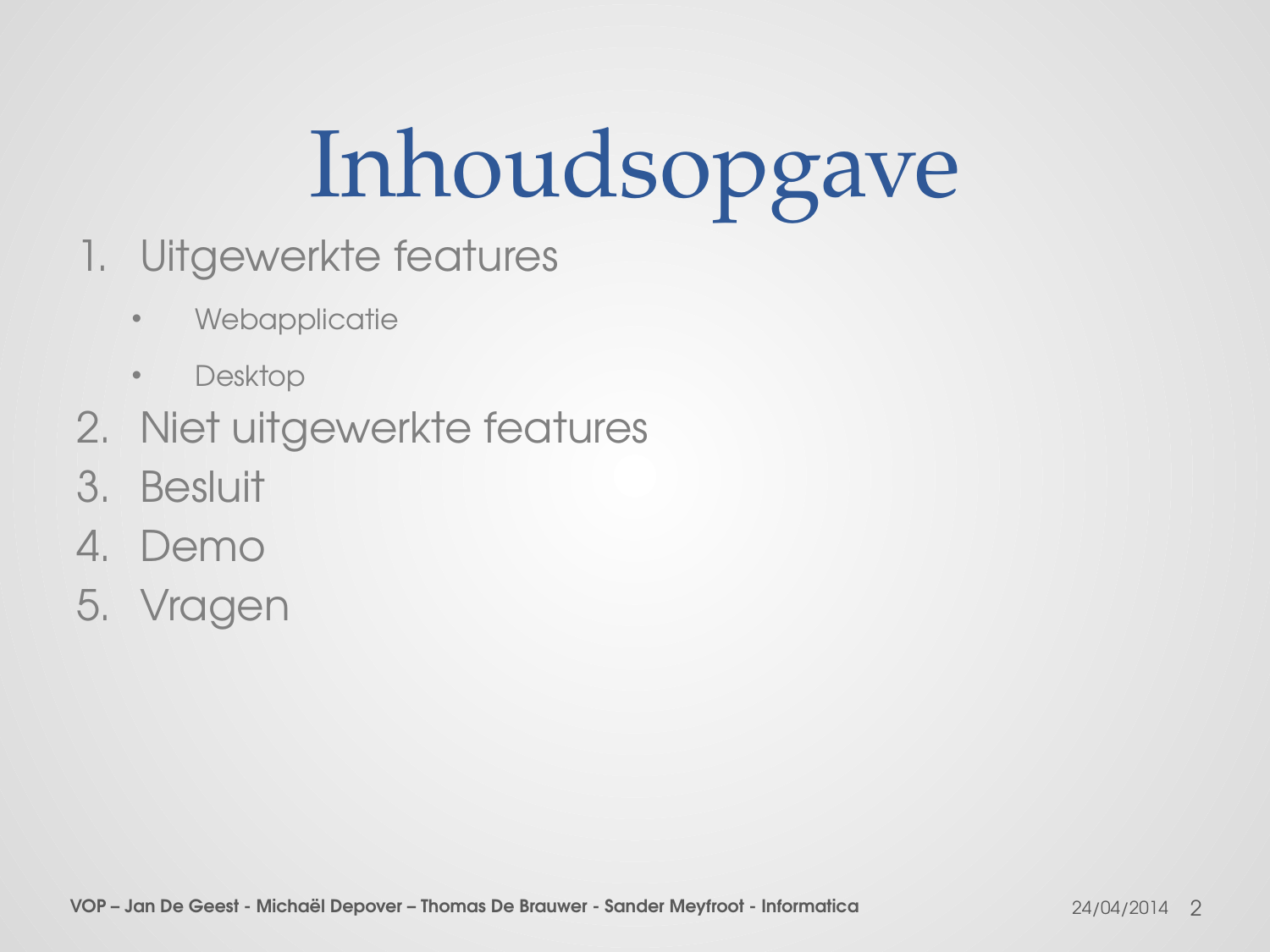

# Inhoudsopgave
Uitgewerkte features
Webapplicatie
Desktop
Niet uitgewerkte features
Besluit
Demo
Vragen

VOP – Jan De Geest - Michaël Depover – Thomas De Brauwer - Sander Meyfroot - Informatica
24/04/2014
2